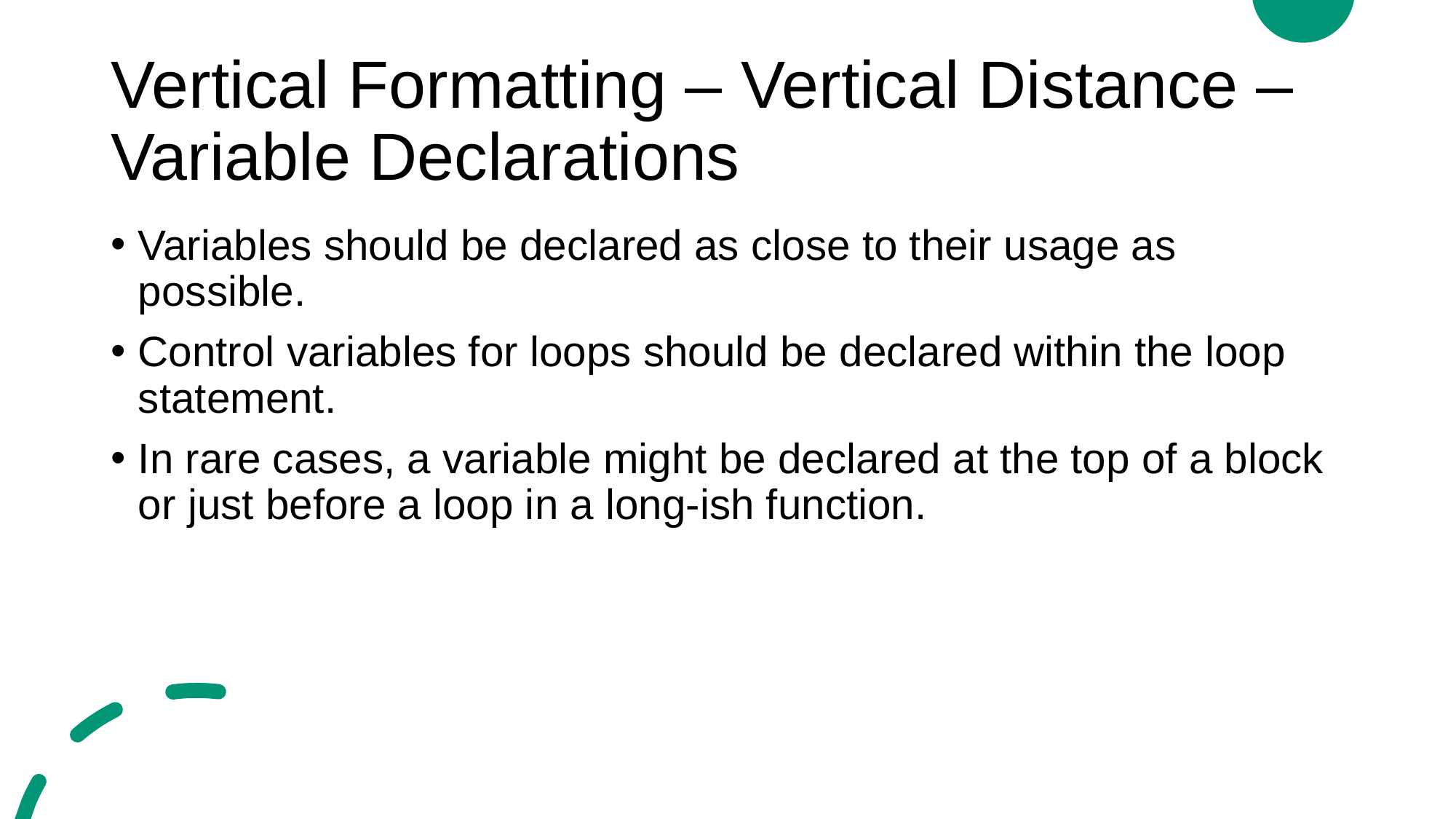

# Vertical Formatting – Vertical Distance – Variable Declarations
Variables should be declared as close to their usage as possible.
Control variables for loops should be declared within the loop statement.
In rare cases, a variable might be declared at the top of a block or just before a loop in a long-ish function.